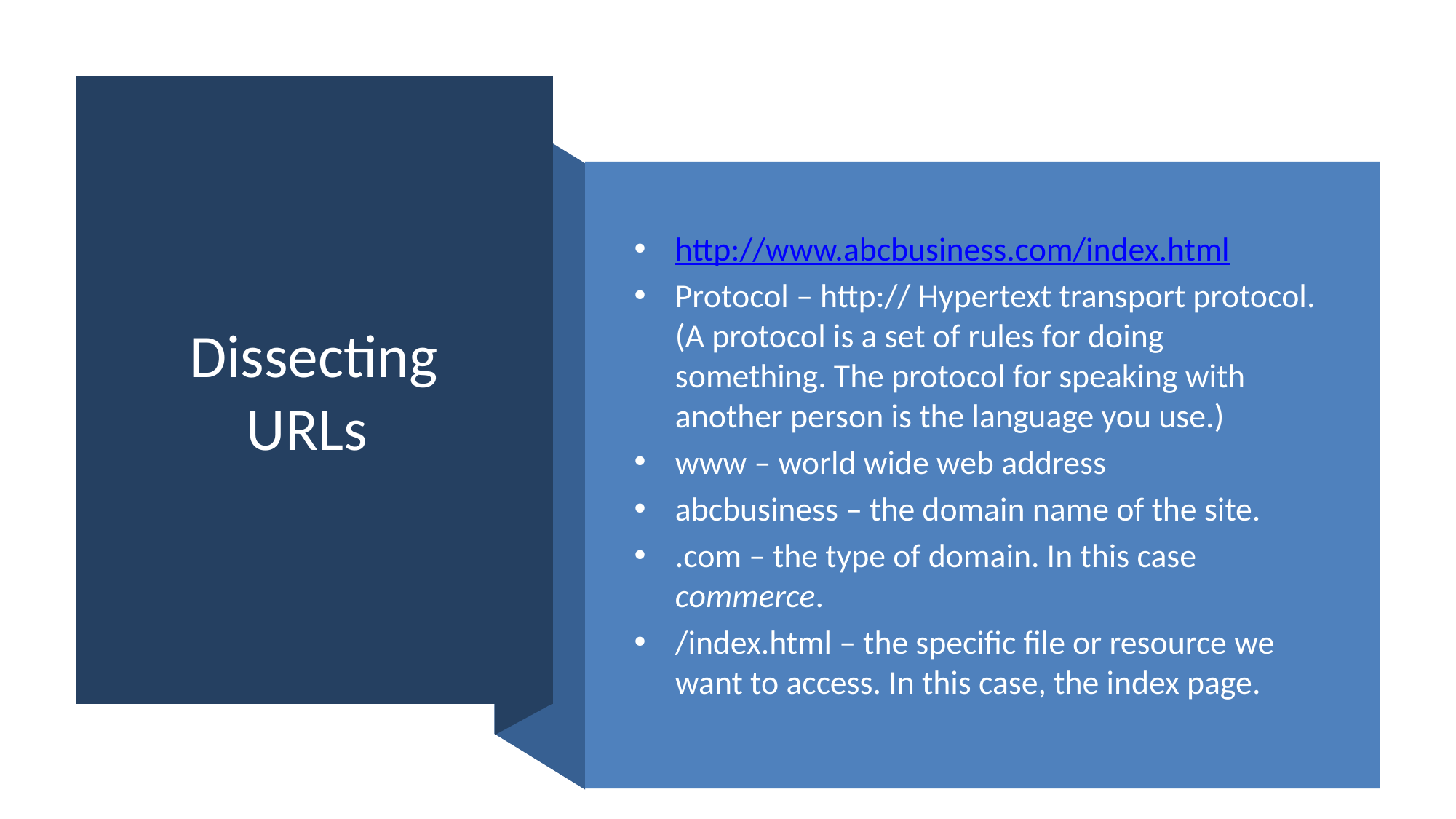

# Dissecting URLs

http://www.abcbusiness.com/index.html
Protocol – http:// Hypertext transport protocol. (A protocol is a set of rules for doing something. The protocol for speaking with another person is the language you use.)
www – world wide web address
abcbusiness – the domain name of the site.
.com – the type of domain. In this case commerce.
/index.html – the specific file or resource we want to access. In this case, the index page.